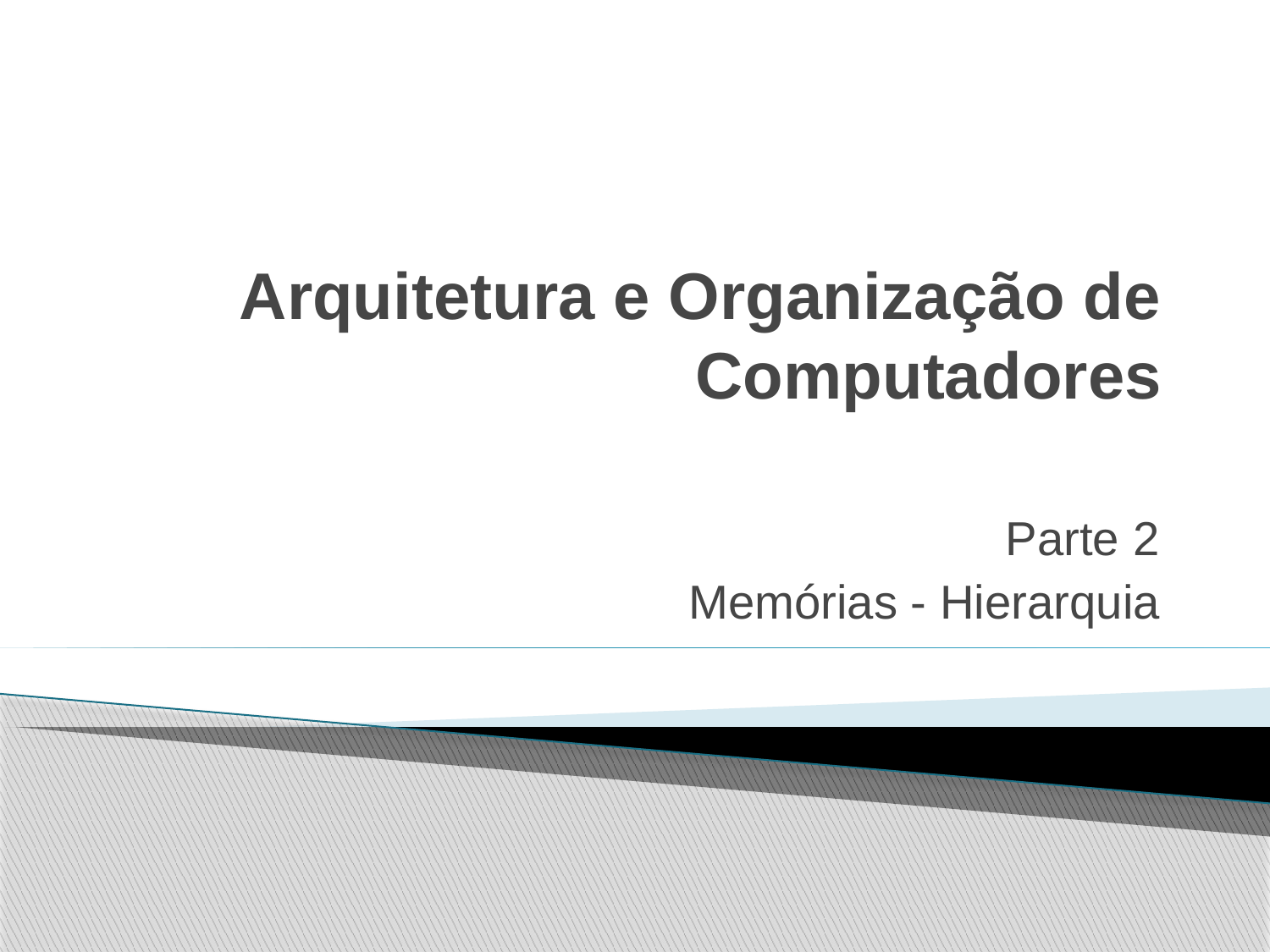

# Arquitetura e Organização de Computadores
Parte 2
Memórias - Hierarquia